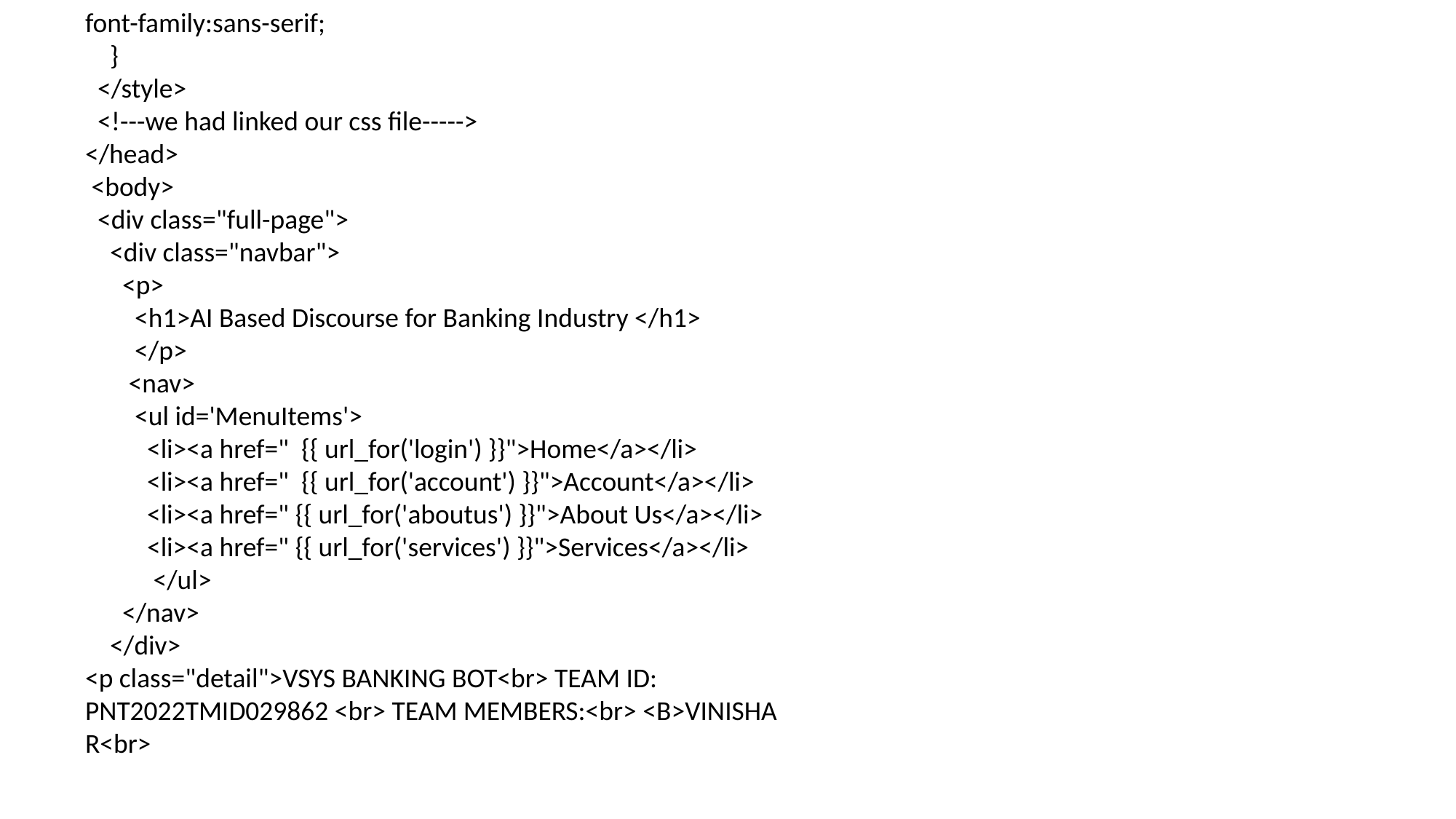

font-family:sans-serif;
    }
  </style>
  <!---we had linked our css file----->
</head>
 <body>
  <div class="full-page">
    <div class="navbar">
      <p>
        <h1>AI Based Discourse for Banking Industry </h1>
        </p>
       <nav>
        <ul id='MenuItems'>
          <li><a href="  {{ url_for('login') }}">Home</a></li>
          <li><a href="  {{ url_for('account') }}">Account</a></li>
          <li><a href=" {{ url_for('aboutus') }}">About Us</a></li>
          <li><a href=" {{ url_for('services') }}">Services</a></li>
           </ul>
      </nav>
    </div>
<p class="detail">VSYS BANKING BOT<br> TEAM ID: PNT2022TMID029862 <br> TEAM MEMBERS:<br> <B>VINISHA R<br>